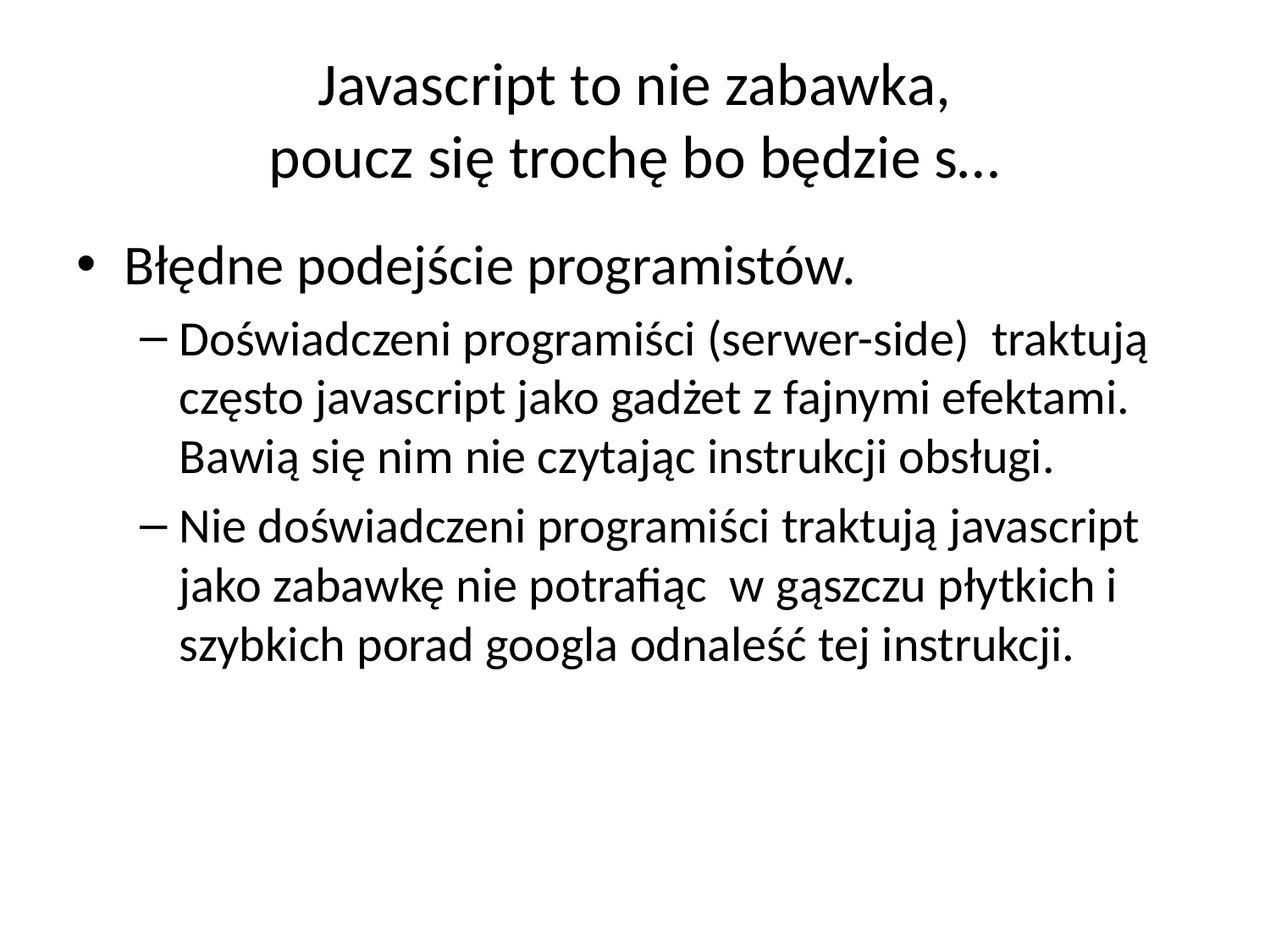

# Javascript to nie zabawka, poucz się trochę bo będzie s…
Błędne podejście programistów.
Doświadczeni programiści (serwer-side)  traktują często javascript jako gadżet z fajnymi efektami. Bawią się nim nie czytając instrukcji obsługi.
Nie doświadczeni programiści traktują javascript jako zabawkę nie potrafiąc  w gąszczu płytkich i szybkich porad googla odnaleść tej instrukcji.